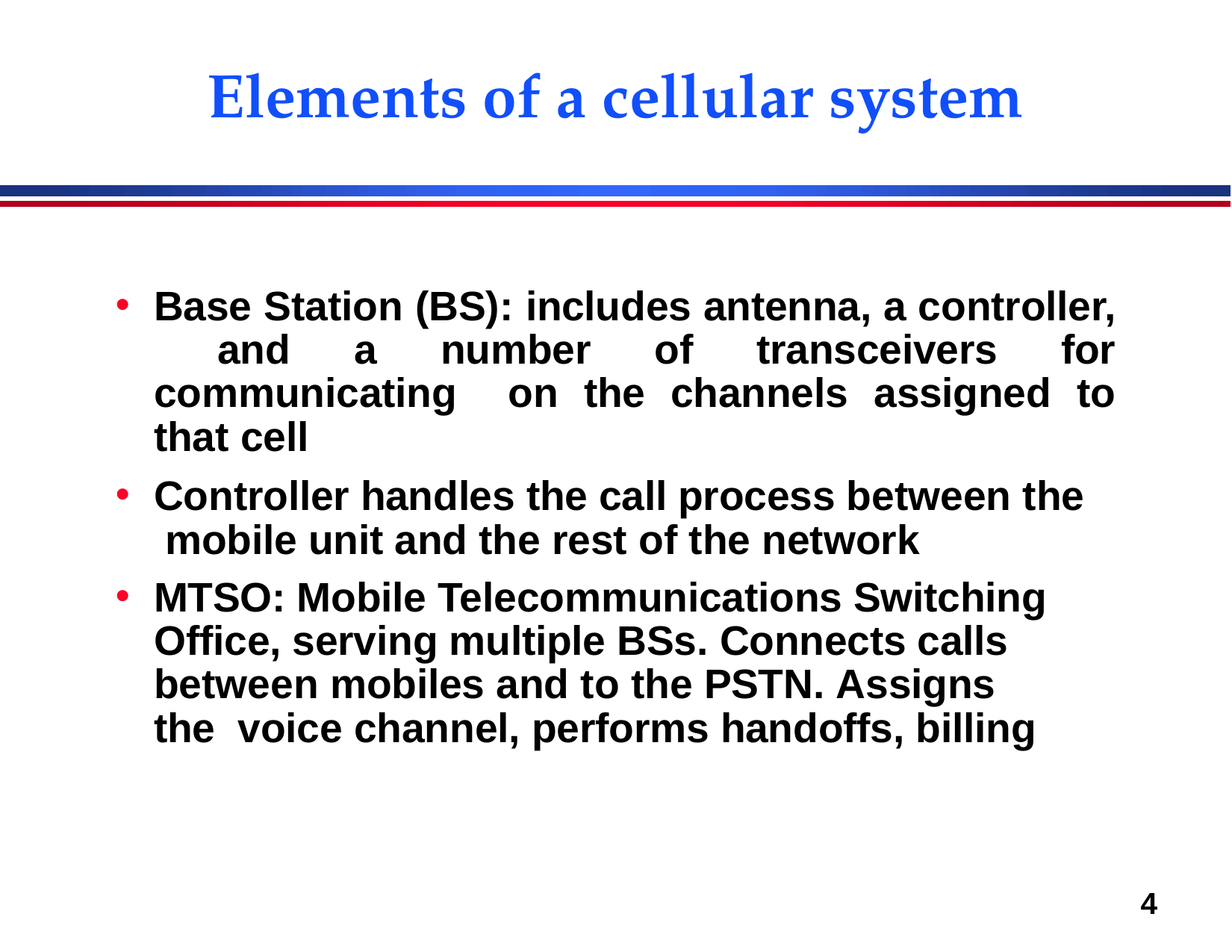

# Elements of a cellular system
Base Station (BS): includes antenna, a controller,  and a number of transceivers for communicating  on the channels assigned to that cell
Controller handles the call process between the  mobile unit and the rest of the network
MTSO: Mobile Telecommunications Switching  Office, serving multiple BSs. Connects calls  between mobiles and to the PSTN. Assigns the  voice channel, performs handoffs, billing
4